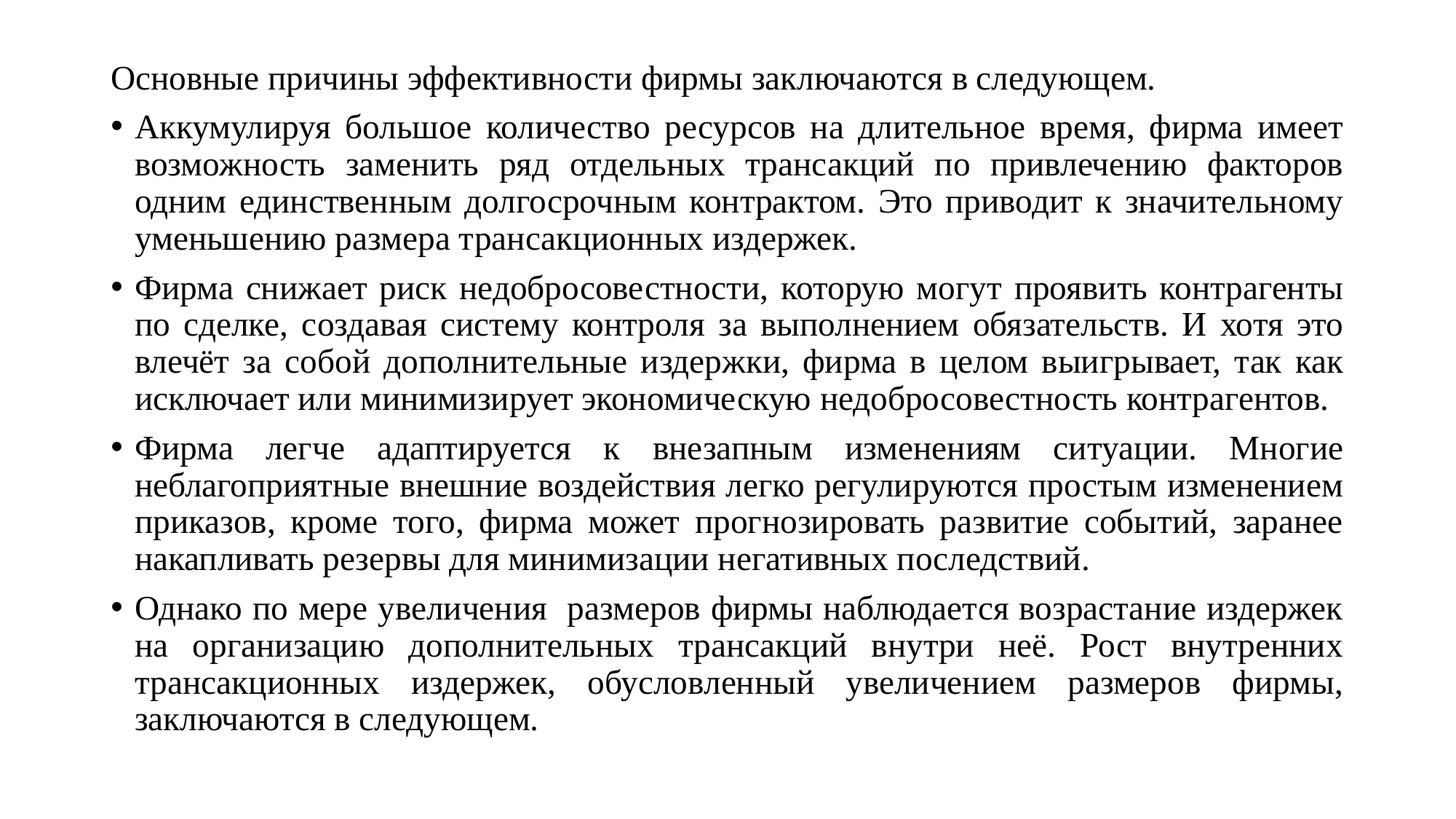

Основные причины эффективности фирмы заключаются в следующем.
Аккумулируя большое количество ресурсов на длительное время, фирма имеет возможность заменить ряд отдельных трансакций по привлечению факторов одним единственным долгосрочным контрактом. Это приводит к значительному уменьшению размера трансакционных издержек.
Фирма снижает риск недобросовестности, которую могут проявить контрагенты по сделке, создавая систему контроля за выполнением обязательств. И хотя это влечёт за собой дополнительные издержки, фирма в целом выигрывает, так как исключает или минимизирует экономическую недобросовестность контрагентов.
Фирма легче адаптируется к внезапным изменениям ситуации. Многие неблагоприятные внешние воздействия легко регулируются простым изменением приказов, кроме того, фирма может прогнозировать развитие событий, заранее накапливать резервы для минимизации негативных последствий.
Однако по мере увеличения  размеров фирмы наблюдается возрастание издержек на организацию дополнительных трансакций внутри неё. Рост внутренних трансакционных издержек, обусловленный увеличением размеров фирмы, заключаются в следующем.